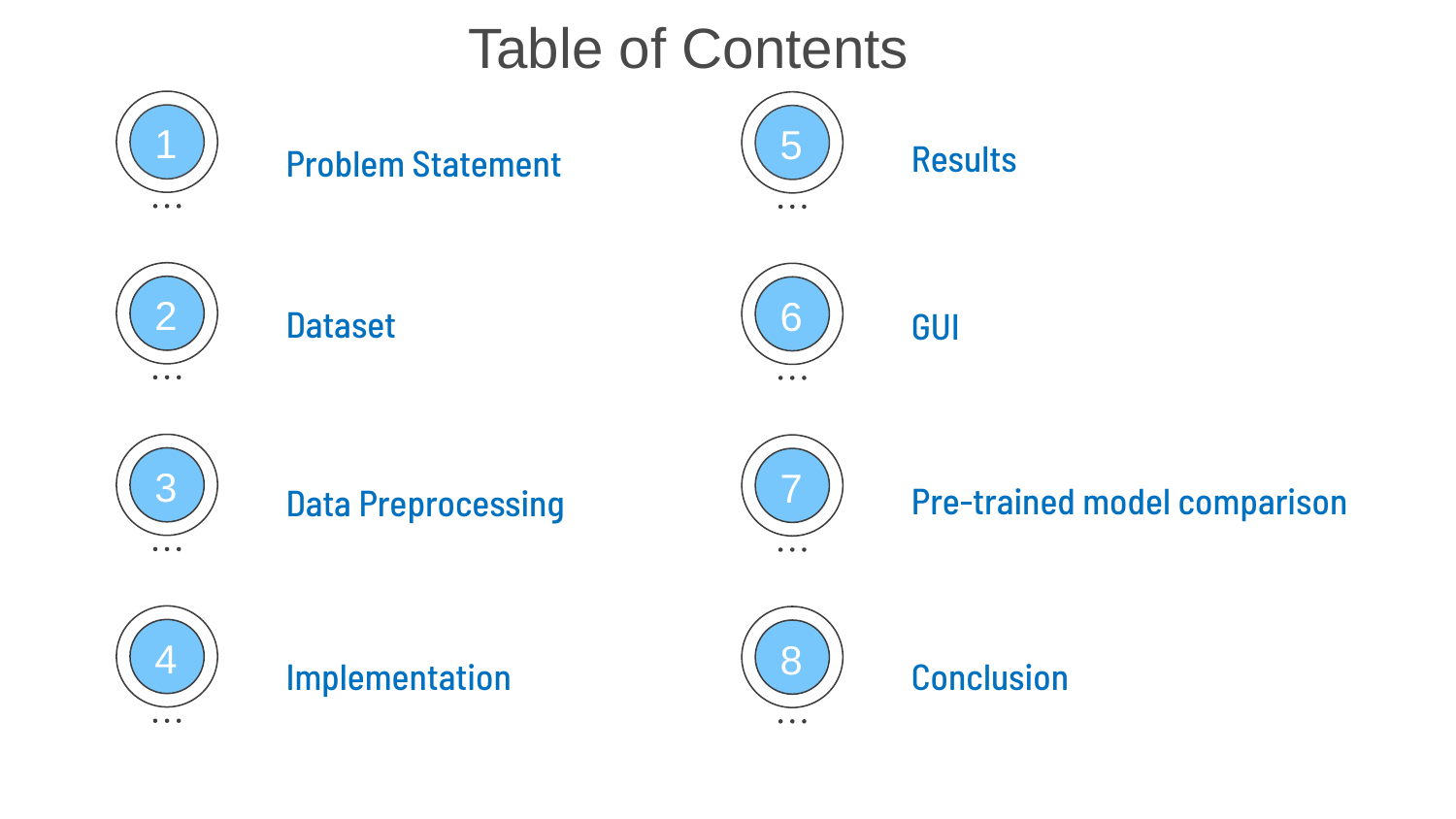

# Table of Contents

1
Results

5
Problem Statement

Dataset
GUI
2
6

Pre-trained model comparison
3
Data Preprocessing
7

4
8
Implementation
Conclusion